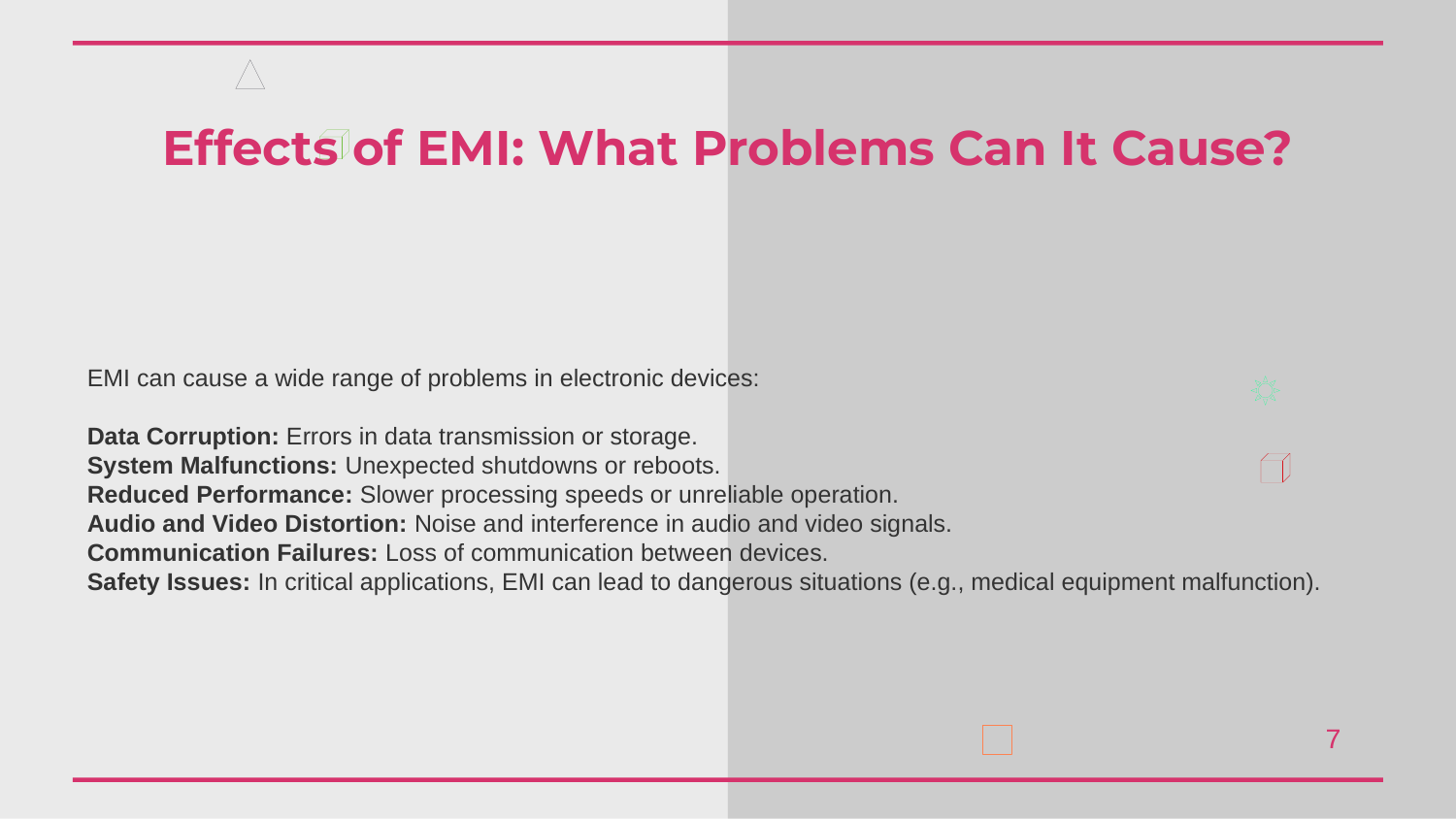

Effects of EMI: What Problems Can It Cause?

EMI can cause a wide range of problems in electronic devices:

Data Corruption: Errors in data transmission or storage.
System Malfunctions: Unexpected shutdowns or reboots.
Reduced Performance: Slower processing speeds or unreliable operation.
Audio and Video Distortion: Noise and interference in audio and video signals.
Communication Failures: Loss of communication between devices.
Safety Issues: In critical applications, EMI can lead to dangerous situations (e.g., medical equipment malfunction).

7